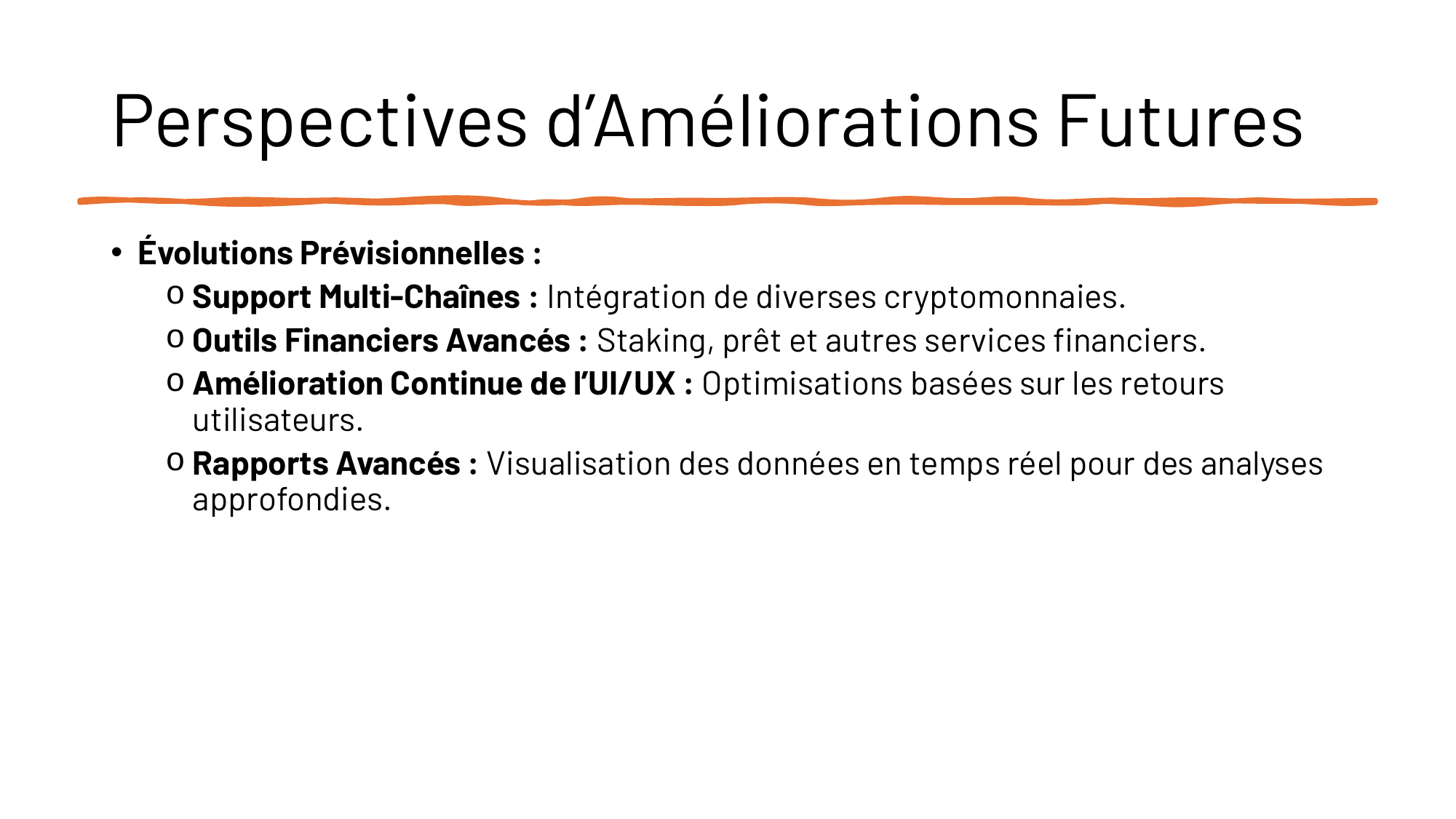

# Perspectives d’Améliorations Futures

Évolutions Prévisionnelles :
Support Multi-Chaînes : Intégration de diverses cryptomonnaies.
Outils Financiers Avancés : Staking, prêt et autres services financiers.
Amélioration Continue de l’UI/UX : Optimisations basées sur les retours utilisateurs.
Rapports Avancés : Visualisation des données en temps réel pour des analyses approfondies.